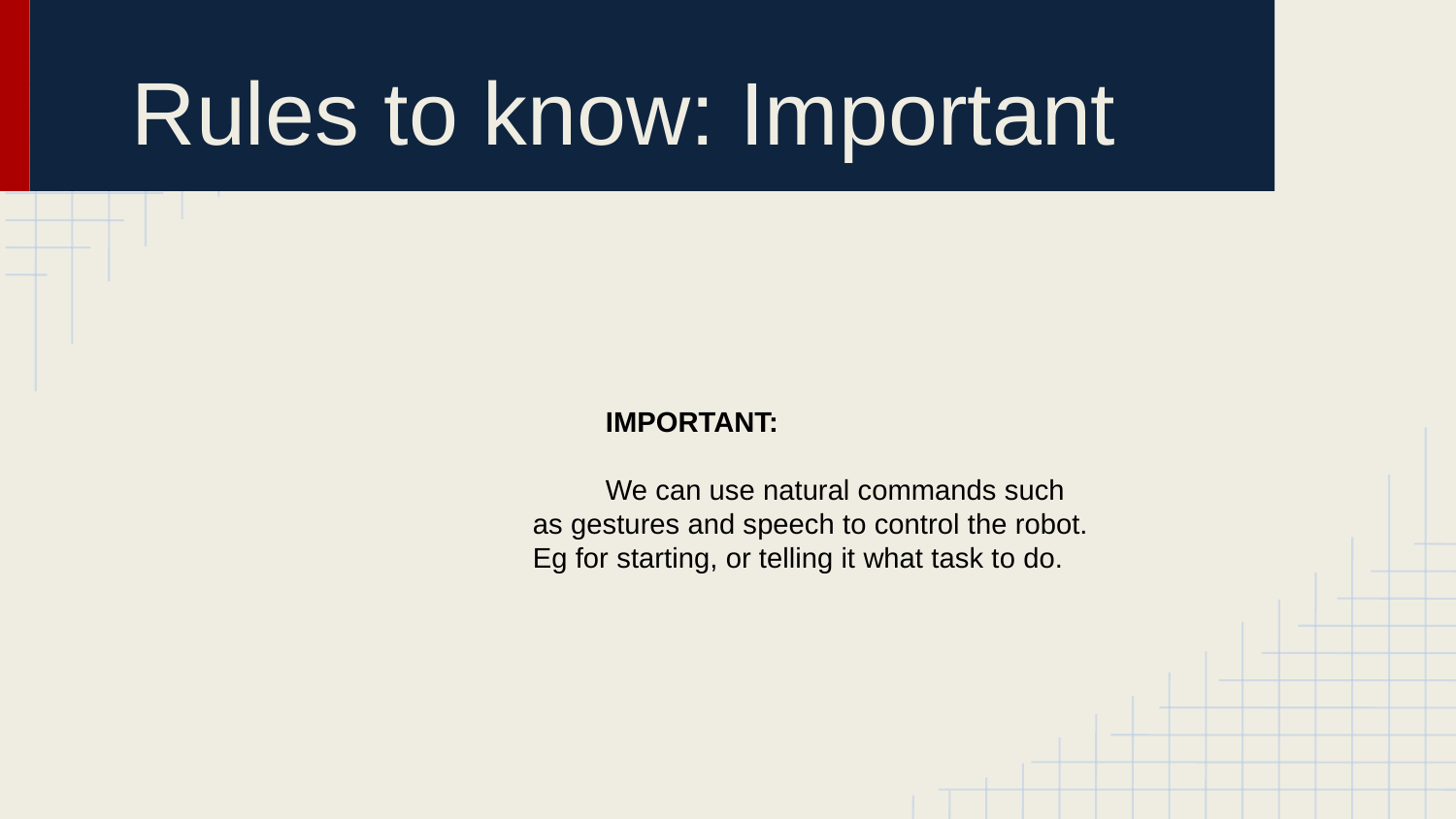

# Rules to know: Important
IMPORTANT:

We can use natural commands such as gestures and speech to control the robot. Eg for starting, or telling it what task to do.